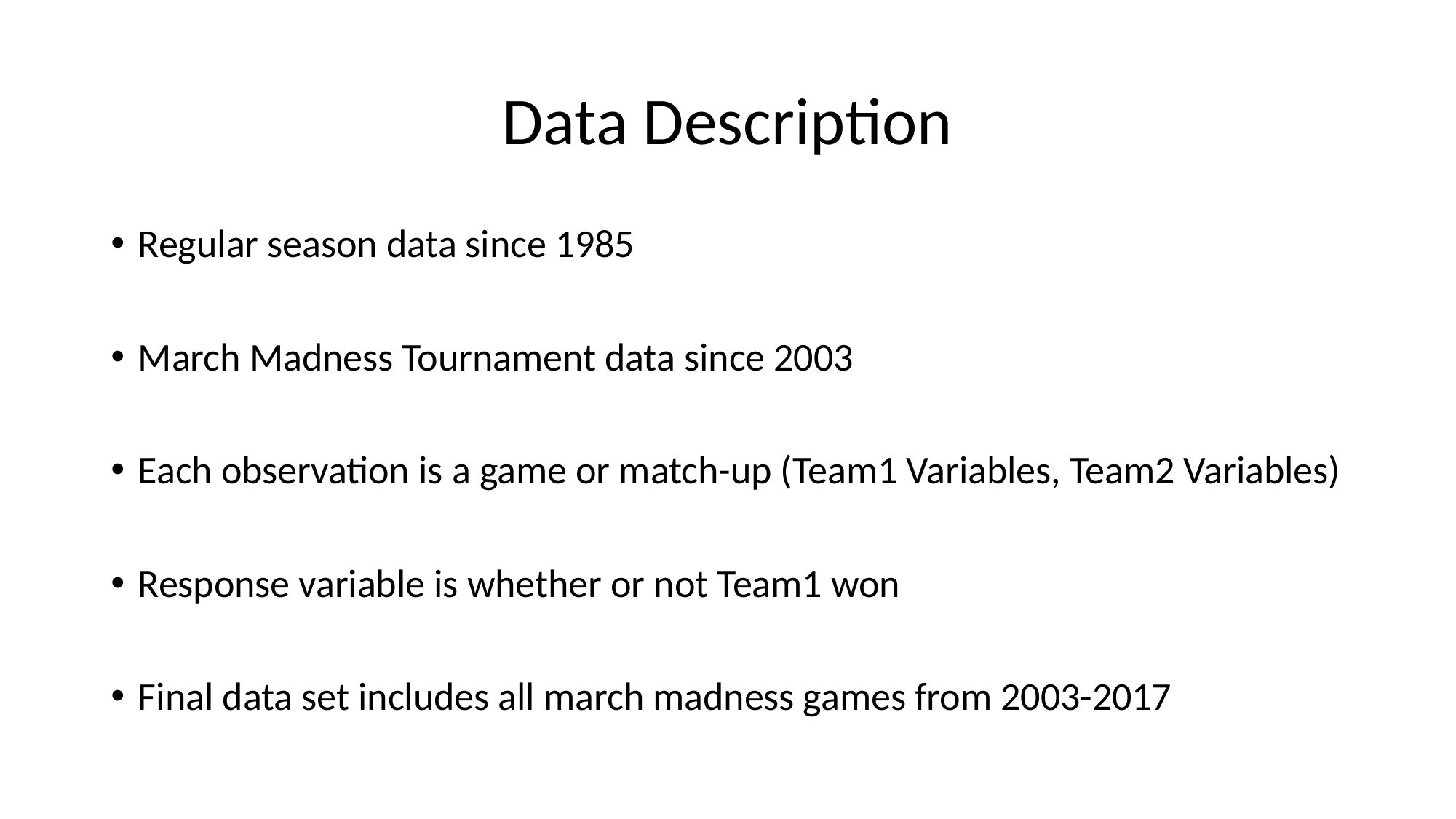

# Data Description
Regular season data since 1985

March Madness Tournament data since 2003

Each observation is a game or match-up (Team1 Variables, Team2 Variables)

Response variable is whether or not Team1 won

Final data set includes all march madness games from 2003-2017